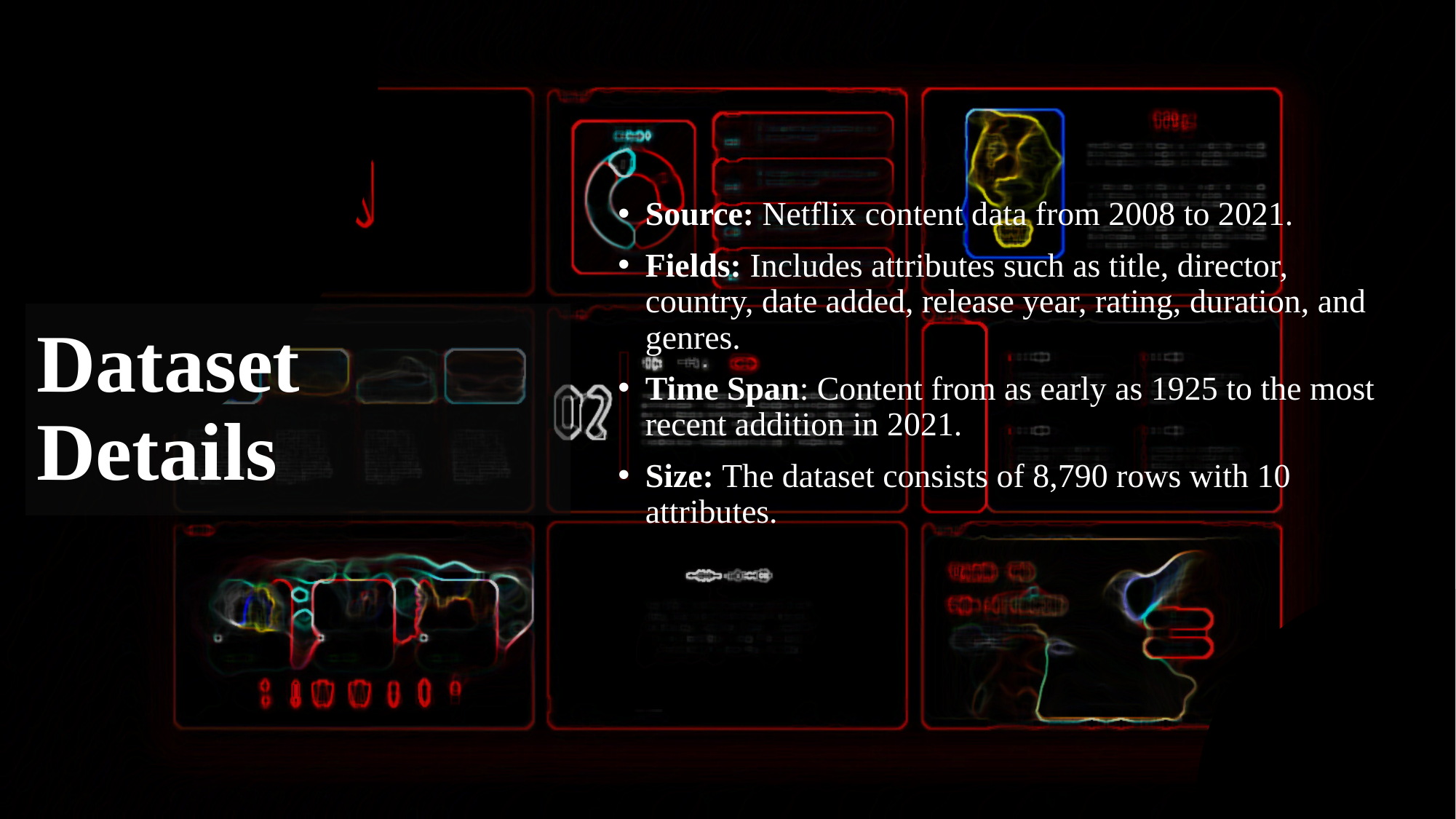

Source: Netflix content data from 2008 to 2021.
Fields: Includes attributes such as title, director, country, date added, release year, rating, duration, and genres.
Time Span: Content from as early as 1925 to the most recent addition in 2021.
Size: The dataset consists of 8,790 rows with 10 attributes.
# Dataset Details